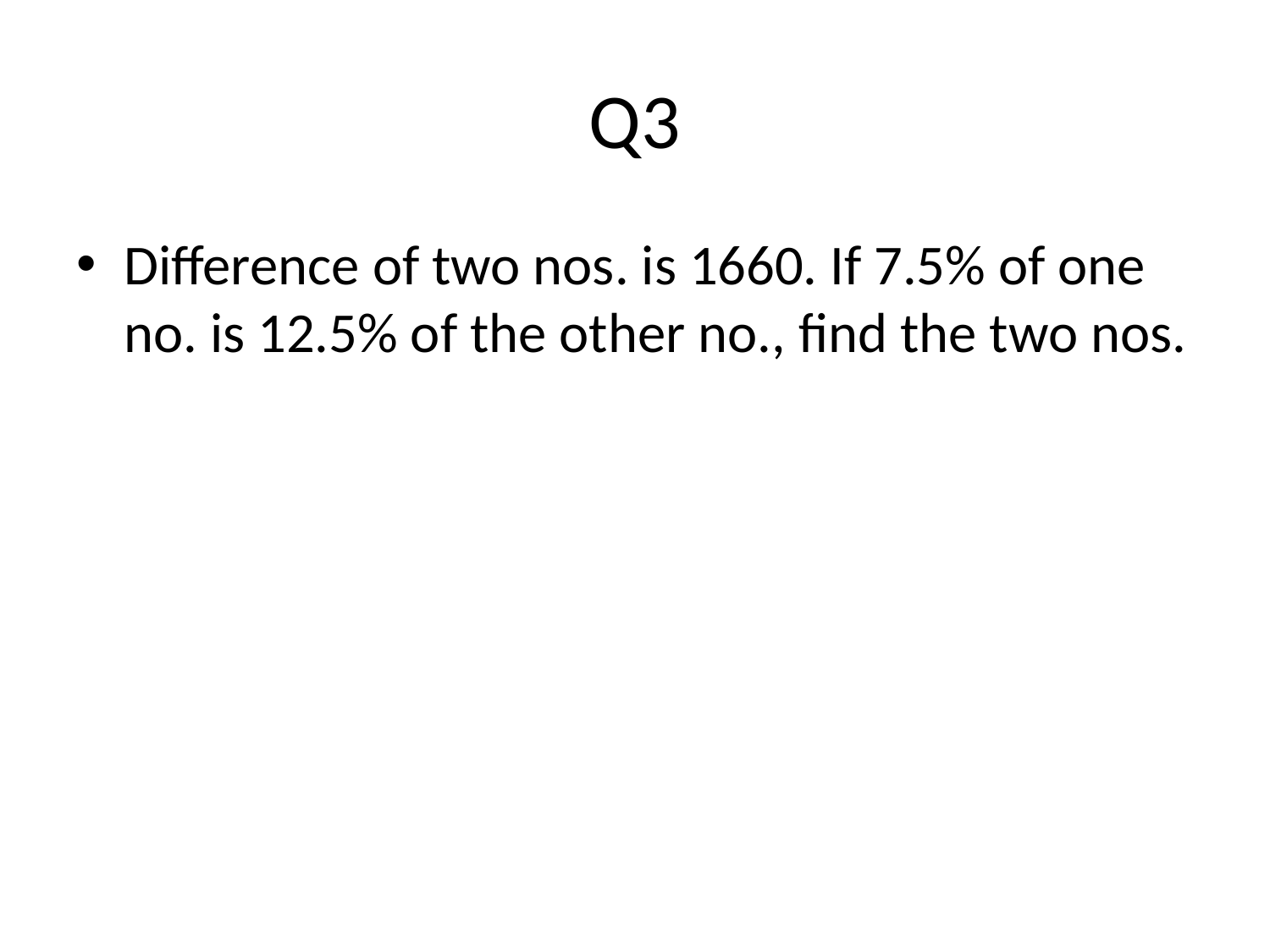

# Q3
Difference of two nos. is 1660. If 7.5% of one no. is 12.5% of the other no., find the two nos.